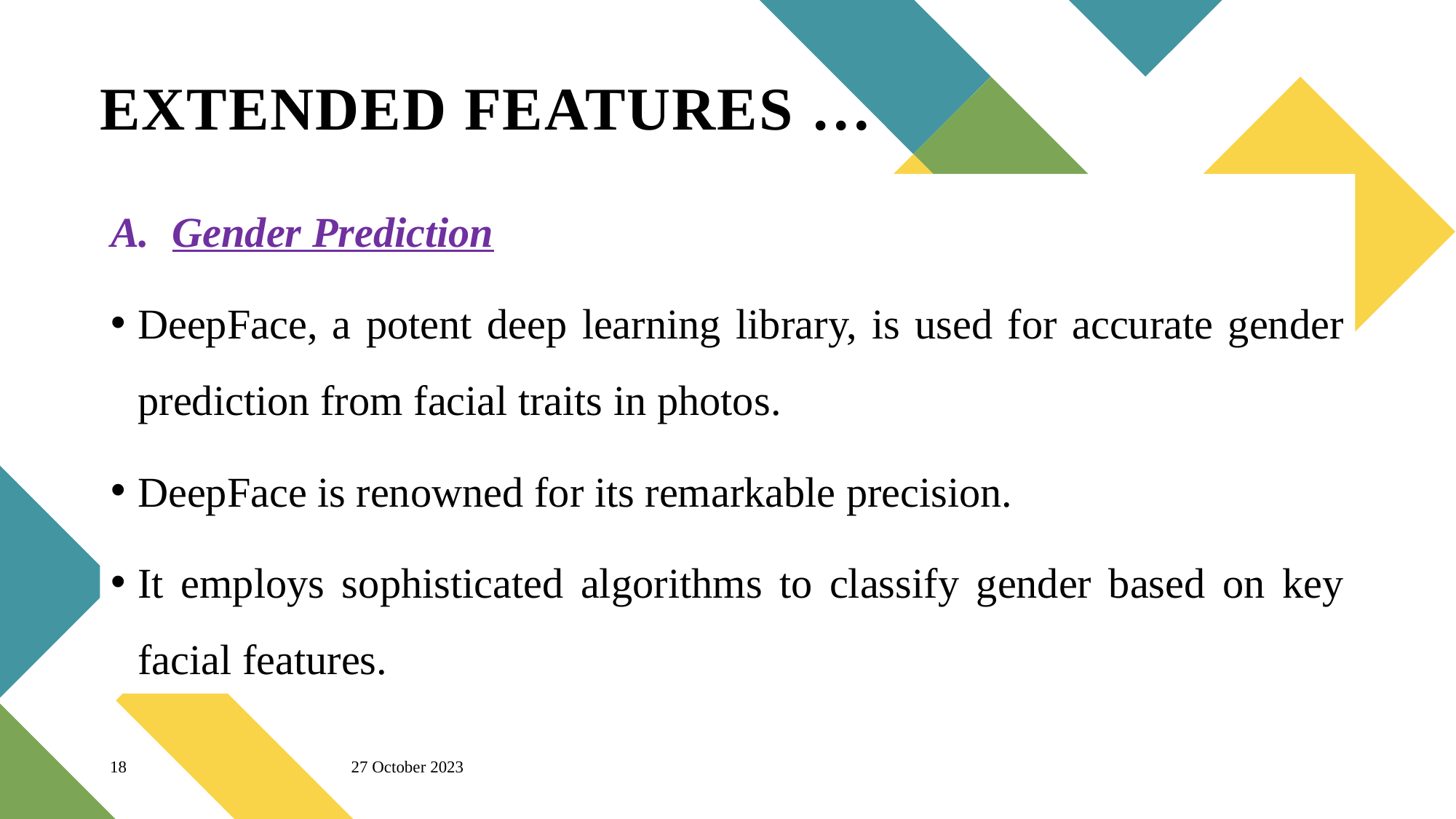

# EXTENDED FEATURES …
Gender Prediction
DeepFace, a potent deep learning library, is used for accurate gender prediction from facial traits in photos.
DeepFace is renowned for its remarkable precision.
It employs sophisticated algorithms to classify gender based on key facial features.
18
27 October 2023